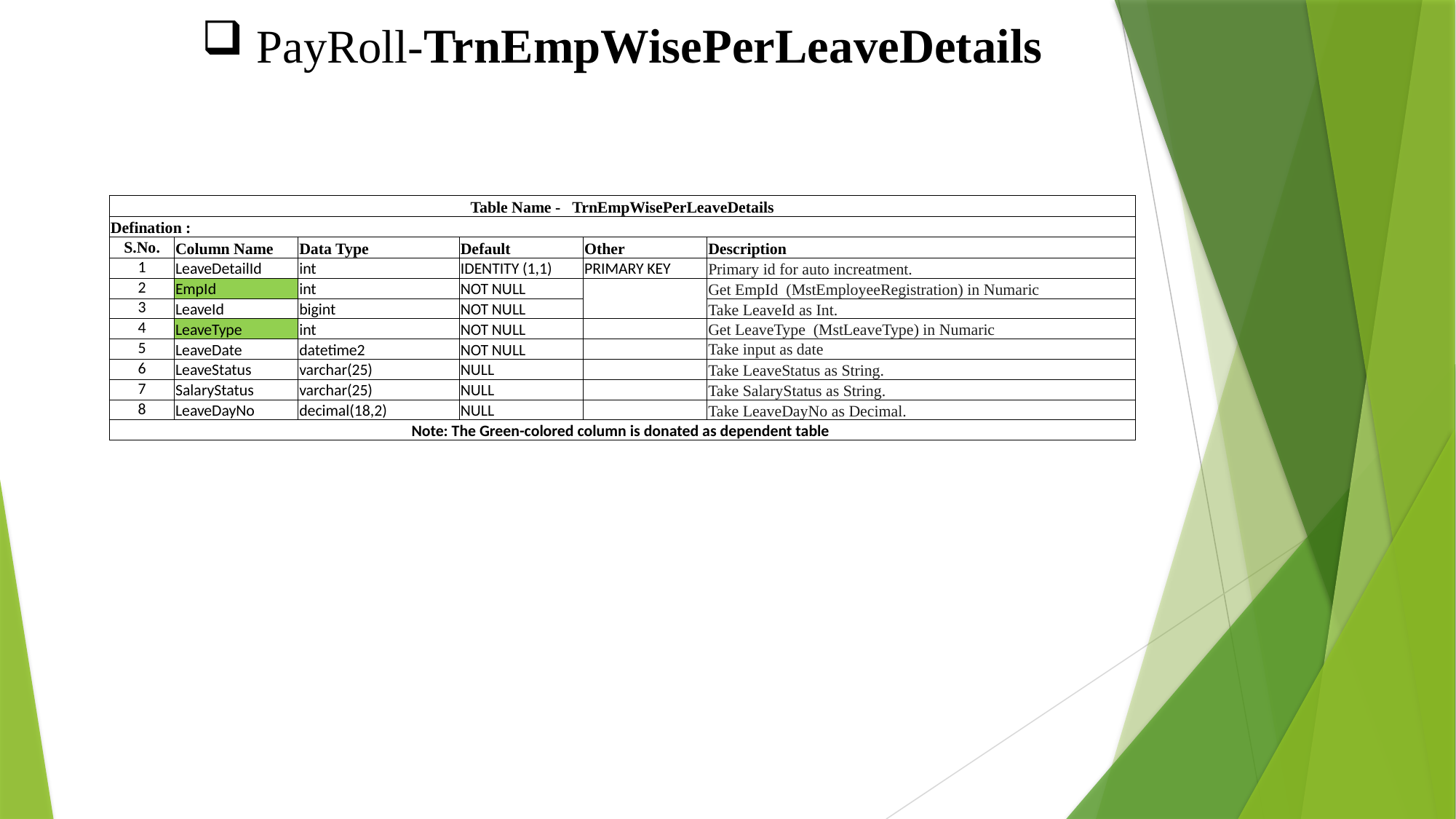

PayRoll-TrnEmpWisePerLeaveDetails
| Table Name - TrnEmpWisePerLeaveDetails |  |  |  |  |  |
| --- | --- | --- | --- | --- | --- |
| Defination : |  |  |  |  |  |
| S.No. | Column Name | Data Type | Default | Other | Description |
| 1 | LeaveDetailId | int | IDENTITY (1,1) | PRIMARY KEY | Primary id for auto increatment. |
| 2 | EmpId | int | NOT NULL |  | Get EmpId (MstEmployeeRegistration) in Numaric |
| 3 | LeaveId | bigint | NOT NULL |  | Take LeaveId as Int. |
| 4 | LeaveType | int | NOT NULL |  | Get LeaveType (MstLeaveType) in Numaric |
| 5 | LeaveDate | datetime2 | NOT NULL |  | Take input as date |
| 6 | LeaveStatus | varchar(25) | NULL |  | Take LeaveStatus as String. |
| 7 | SalaryStatus | varchar(25) | NULL |  | Take SalaryStatus as String. |
| 8 | LeaveDayNo | decimal(18,2) | NULL |  | Take LeaveDayNo as Decimal. |
| Note: The Green-colored column is donated as dependent table |  |  |  |  |  |